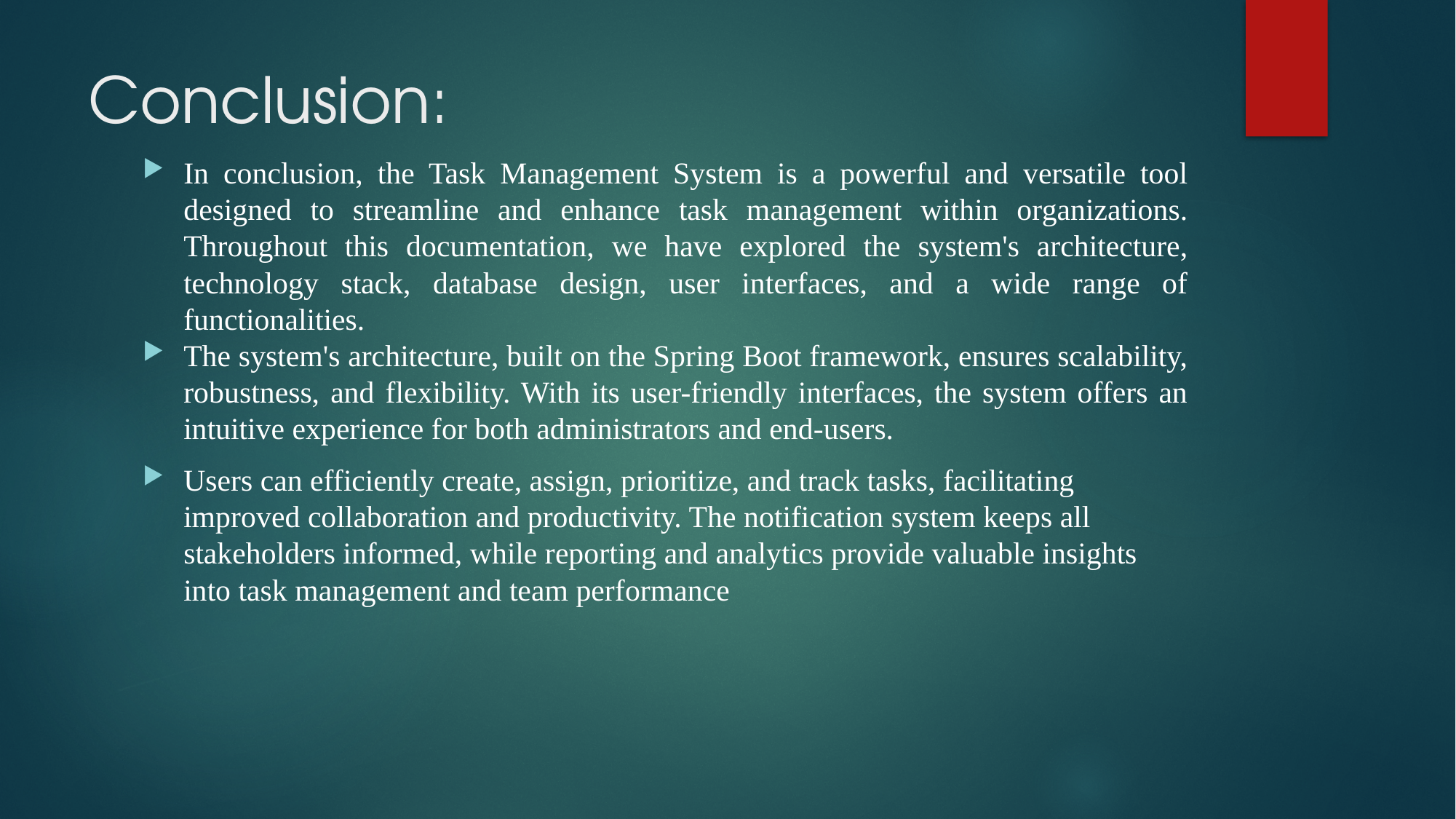

# Conclusion:
In conclusion, the Task Management System is a powerful and versatile tool designed to streamline and enhance task management within organizations. Throughout this documentation, we have explored the system's architecture, technology stack, database design, user interfaces, and a wide range of functionalities.
The system's architecture, built on the Spring Boot framework, ensures scalability, robustness, and flexibility. With its user-friendly interfaces, the system offers an intuitive experience for both administrators and end-users.
Users can efficiently create, assign, prioritize, and track tasks, facilitating improved collaboration and productivity. The notification system keeps all stakeholders informed, while reporting and analytics provide valuable insights into task management and team performance